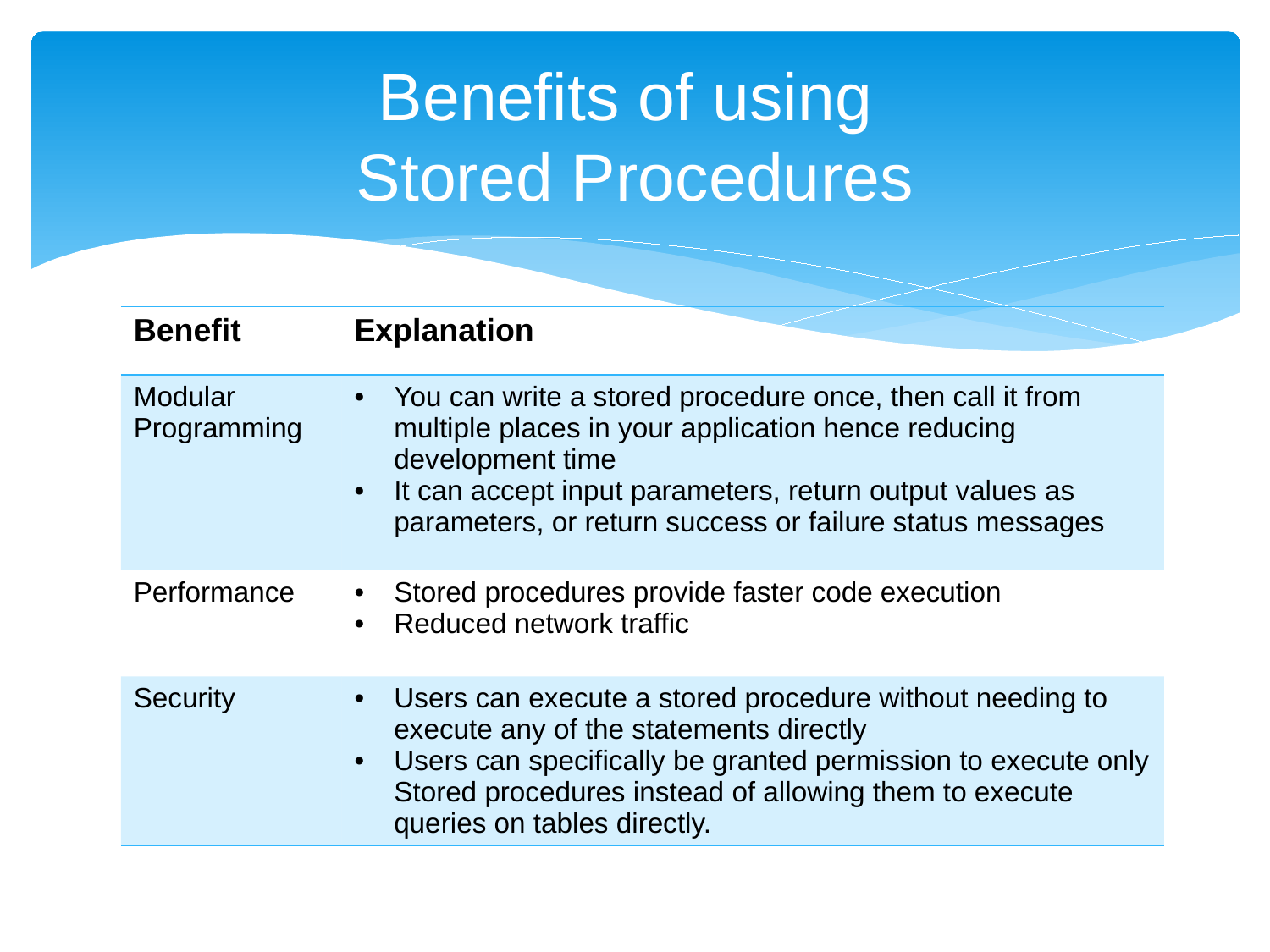

# Benefits of using Stored Procedures
| Benefit | Explanation |
| --- | --- |
| Modular Programming | You can write a stored procedure once, then call it from multiple places in your application hence reducing development time It can accept input parameters, return output values as parameters, or return success or failure status messages |
| Performance | Stored procedures provide faster code execution Reduced network traffic |
| Security | Users can execute a stored procedure without needing to execute any of the statements directly Users can specifically be granted permission to execute only Stored procedures instead of allowing them to execute queries on tables directly. |